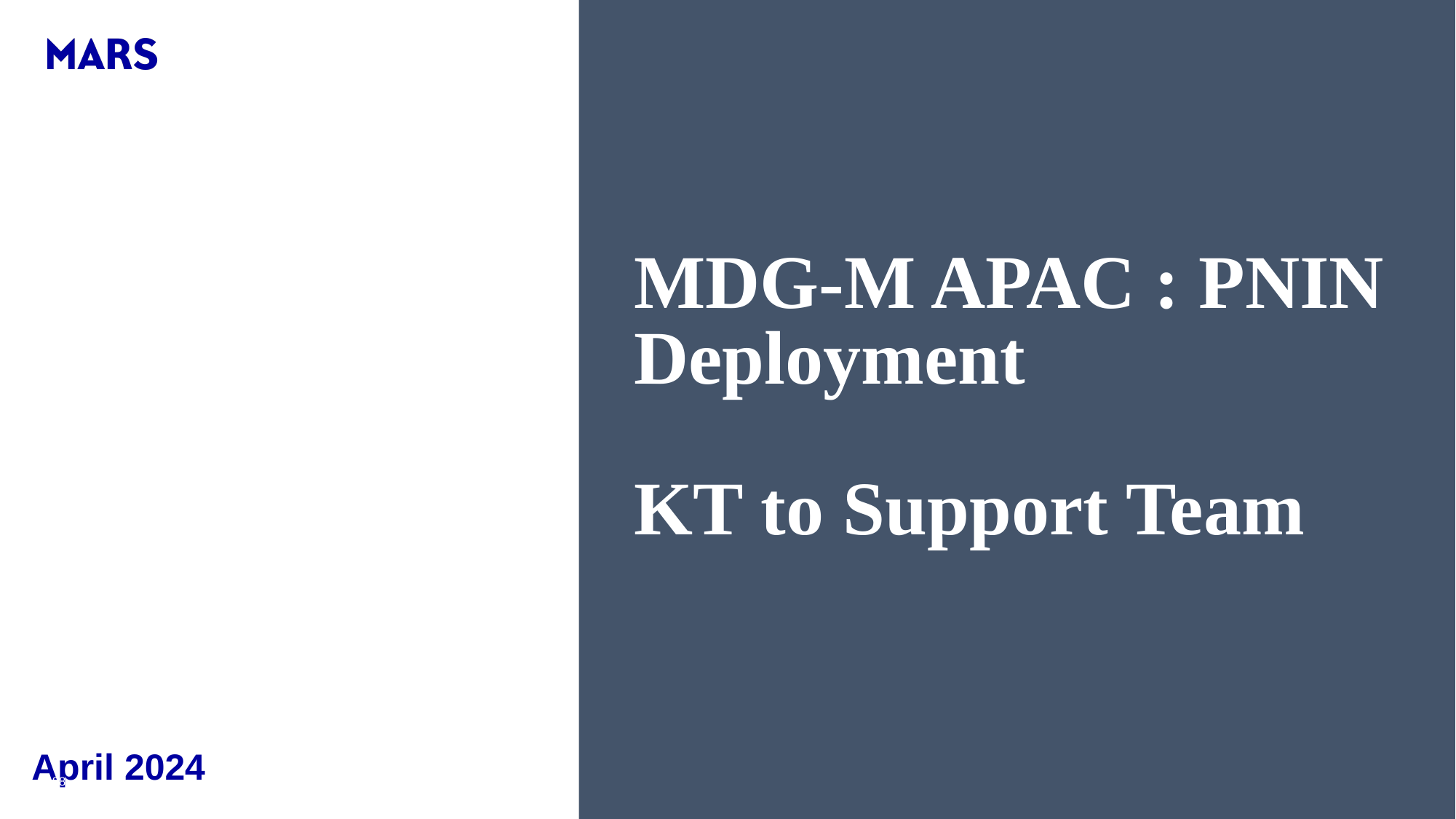

# MDG-M APAC : PNIN Deployment KT to Support Team
April 2024
88